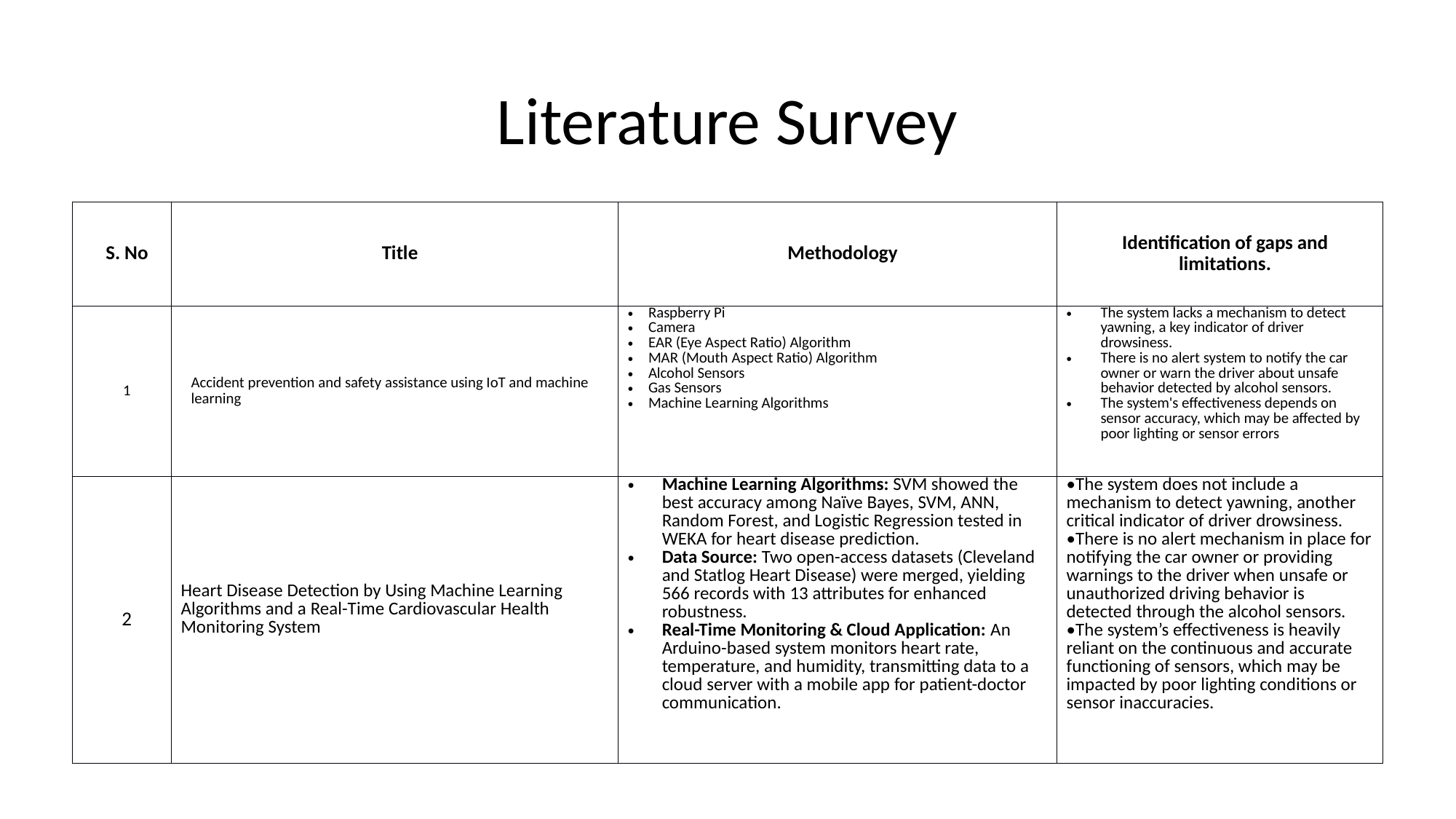

# Literature Survey
| S. No | Title | Methodology | Identification of gaps and limitations. |
| --- | --- | --- | --- |
| 1 | Accident prevention and safety assistance using IoT and machine learning | Raspberry Pi Camera EAR (Eye Aspect Ratio) Algorithm MAR (Mouth Aspect Ratio) Algorithm Alcohol Sensors Gas Sensors Machine Learning Algorithms | The system lacks a mechanism to detect yawning, a key indicator of driver drowsiness. There is no alert system to notify the car owner or warn the driver about unsafe behavior detected by alcohol sensors. The system's effectiveness depends on sensor accuracy, which may be affected by poor lighting or sensor errors |
| 2 | Heart Disease Detection by Using Machine Learning Algorithms and a Real-Time Cardiovascular Health Monitoring System | Machine Learning Algorithms: SVM showed the best accuracy among Naïve Bayes, SVM, ANN, Random Forest, and Logistic Regression tested in WEKA for heart disease prediction. Data Source: Two open-access datasets (Cleveland and Statlog Heart Disease) were merged, yielding 566 records with 13 attributes for enhanced robustness. Real-Time Monitoring & Cloud Application: An Arduino-based system monitors heart rate, temperature, and humidity, transmitting data to a cloud server with a mobile app for patient-doctor communication. | •The system does not include a mechanism to detect yawning, another critical indicator of driver drowsiness. •There is no alert mechanism in place for notifying the car owner or providing warnings to the driver when unsafe or unauthorized driving behavior is detected through the alcohol sensors. •The system’s effectiveness is heavily reliant on the continuous and accurate functioning of sensors, which may be impacted by poor lighting conditions or sensor inaccuracies. |